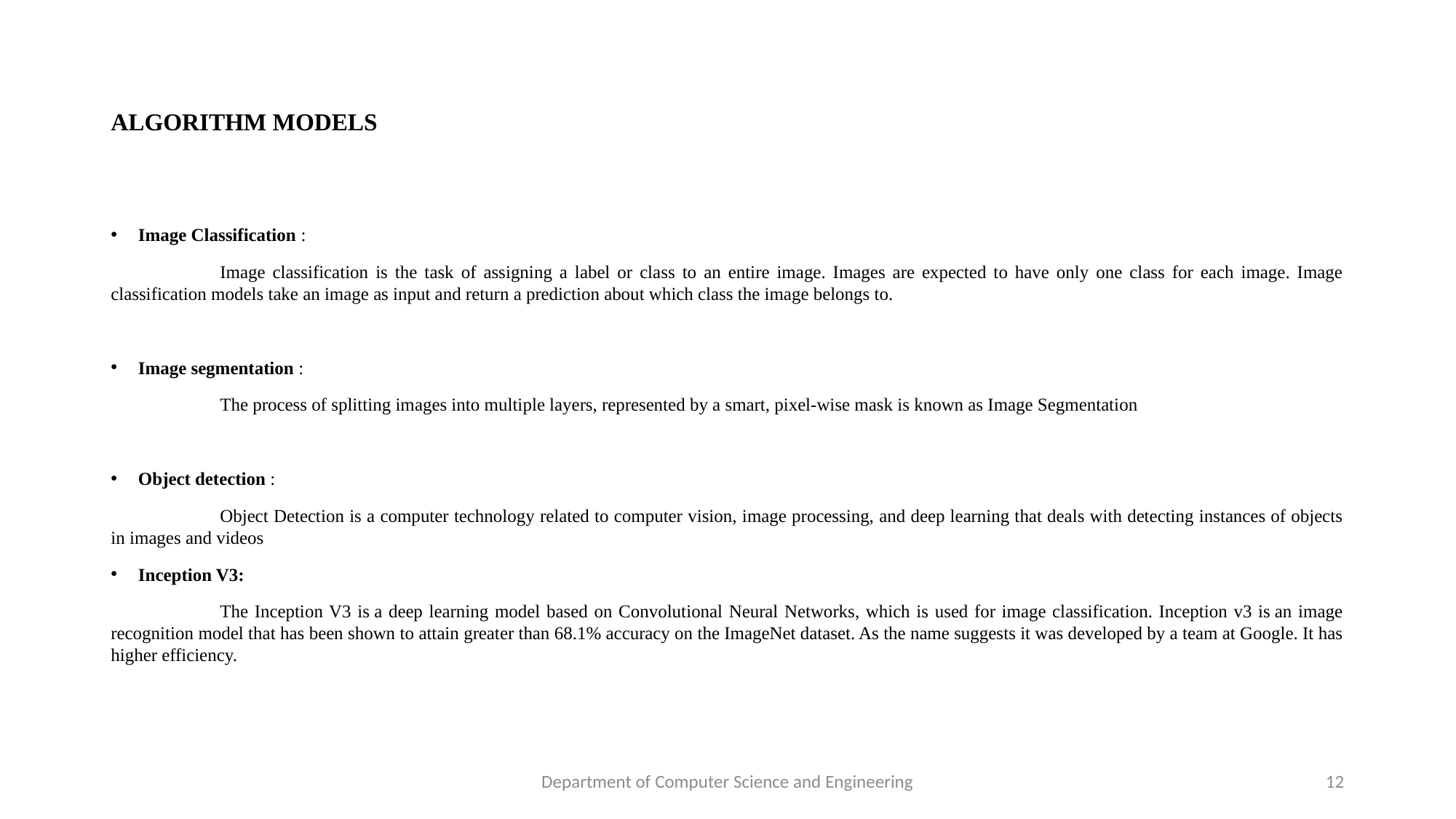

# ALGORITHM MODELS
Image Classification :
	Image classification is the task of assigning a label or class to an entire image. Images are expected to have only one class for each image. Image classification models take an image as input and return a prediction about which class the image belongs to.

Image segmentation :
	The process of splitting images into multiple layers, represented by a smart, pixel-wise mask is known as Image Segmentation

Object detection :
	Object Detection is a computer technology related to computer vision, image processing, and deep learning that deals with detecting instances of objects in images and videos
Inception V3:
	The Inception V3 is a deep learning model based on Convolutional Neural Networks, which is used for image classification. Inception v3 is an image recognition model that has been shown to attain greater than 68.1% accuracy on the ImageNet dataset. As the name suggests it was developed by a team at Google. It has higher efficiency.

Department of Computer Science and Engineering
12